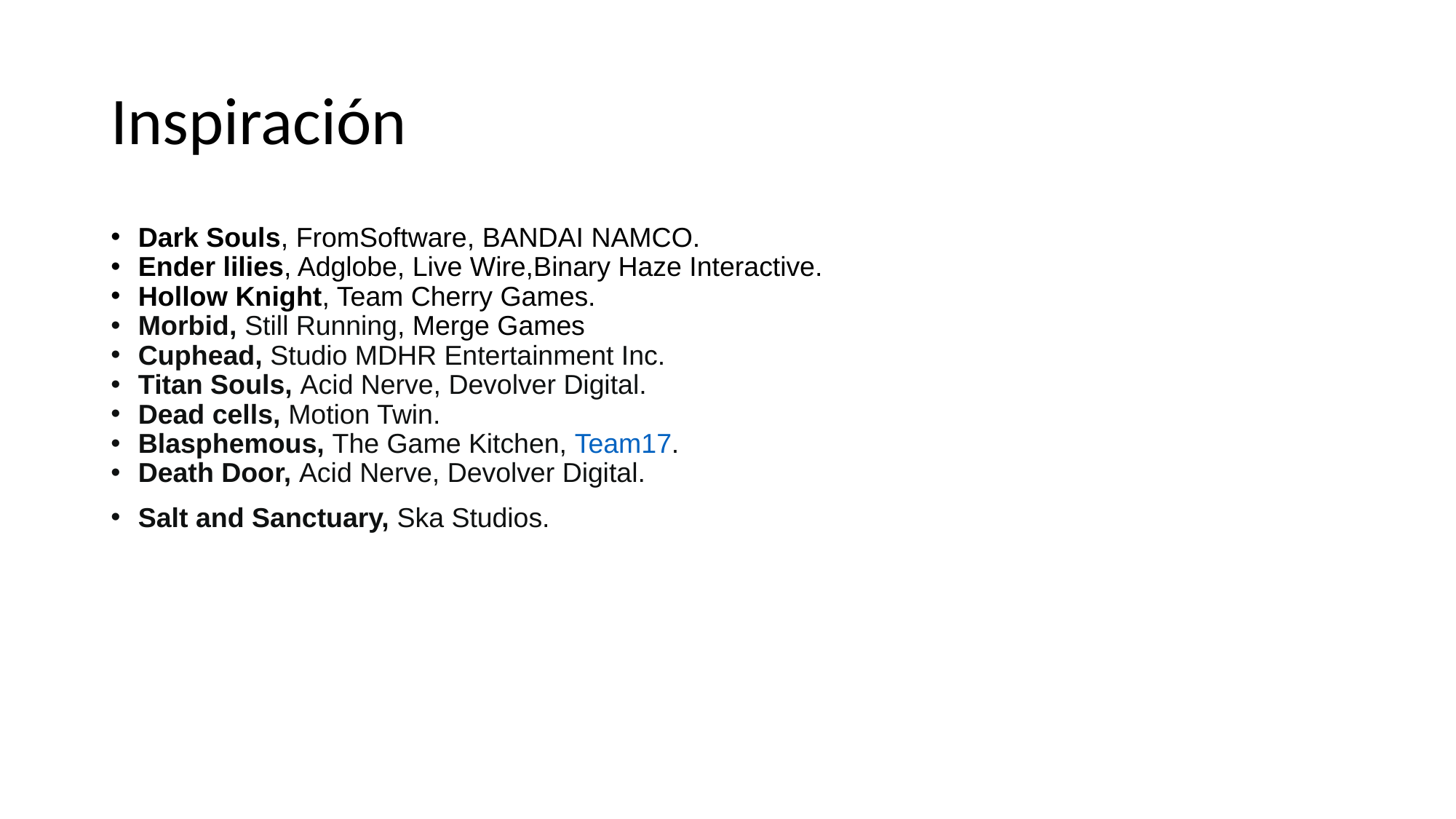

# Inspiración
Dark Souls, FromSoftware, BANDAI NAMCO.
Ender lilies, Adglobe, Live Wire,Binary Haze Interactive.
Hollow Knight, Team Cherry Games.
Morbid, Still Running, Merge Games
Cuphead, Studio MDHR Entertainment Inc.
Titan Souls, Acid Nerve, Devolver Digital.
Dead cells, Motion Twin.
Blasphemous, The Game Kitchen, Team17.
Death Door, Acid Nerve, Devolver Digital.
Salt and Sanctuary, Ska Studios.